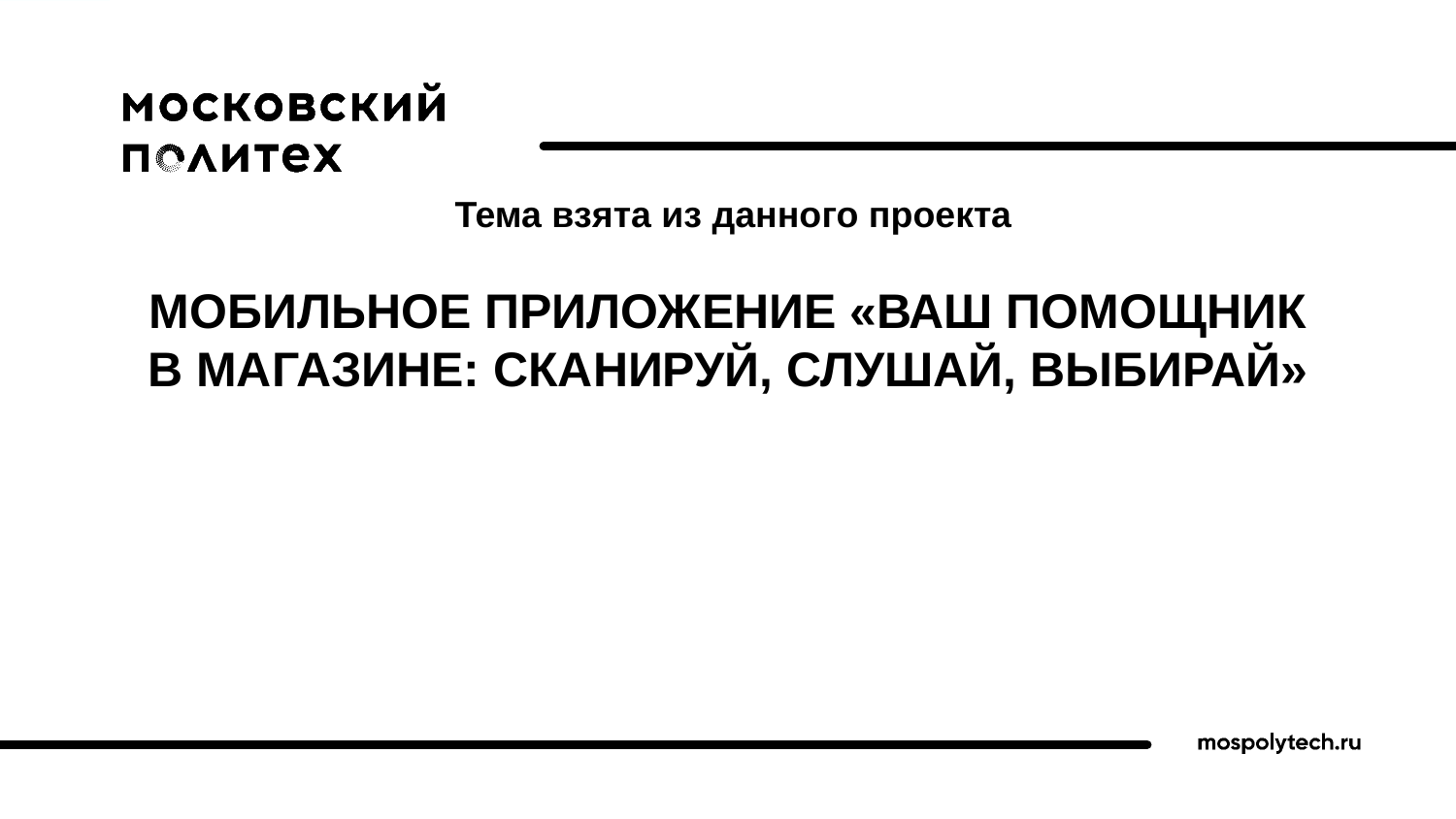

Тема взята из данного проекта
# МОБИЛЬНОЕ ПРИЛОЖЕНИЕ «ВАШ ПОМОЩНИК В МАГАЗИНЕ: СКАНИРУЙ, СЛУШАЙ, ВЫБИРАЙ»